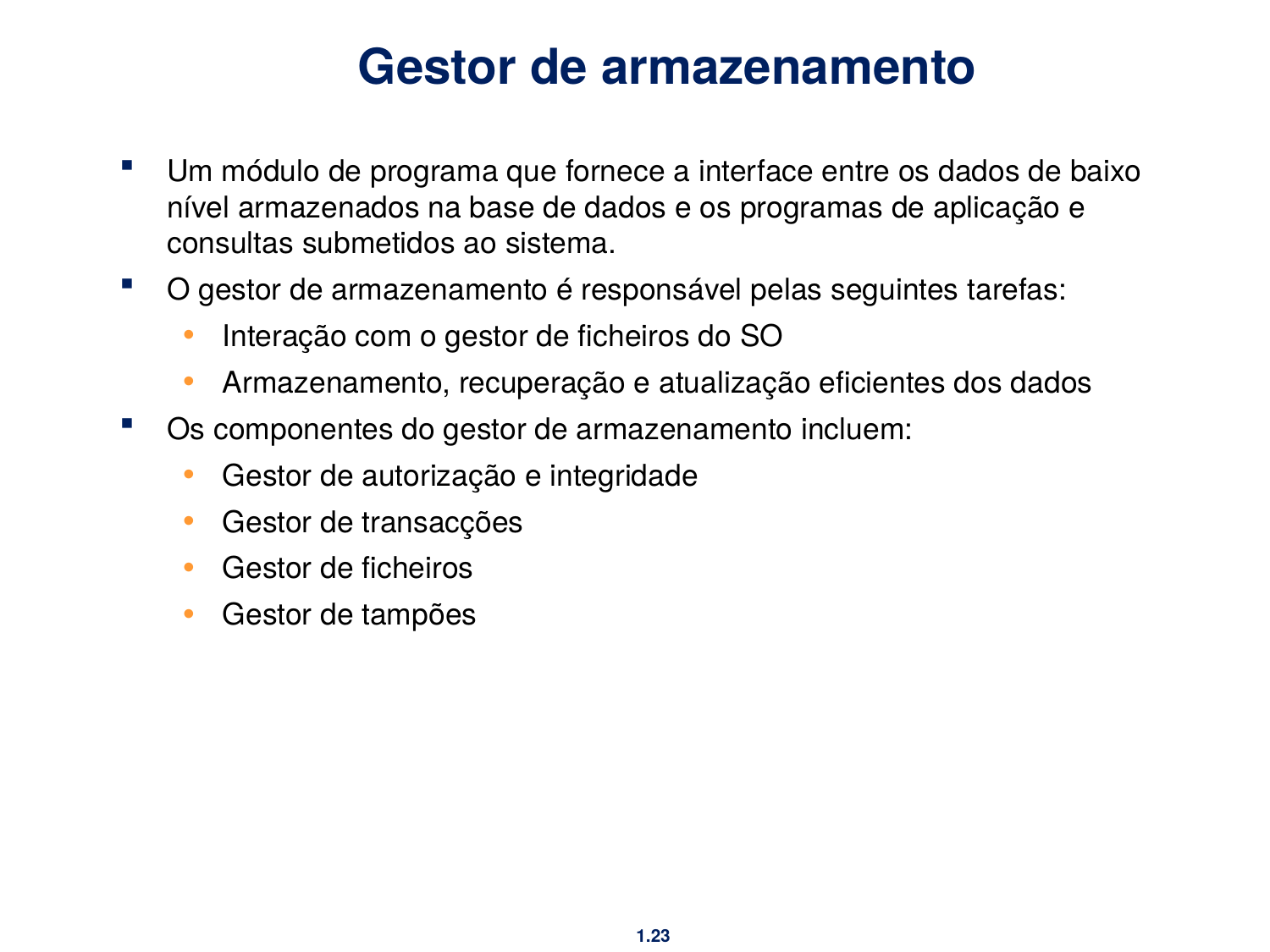

# Gestor de armazenamento
Um módulo de programa que fornece a interface entre os dados de baixo nível armazenados na base de dados e os programas de aplicação e consultas submetidos ao sistema.
O gestor de armazenamento é responsável pelas seguintes tarefas:
Interação com o gestor de ficheiros do SO
Armazenamento, recuperação e atualização eficientes dos dados
Os componentes do gestor de armazenamento incluem:
Gestor de autorização e integridade
Gestor de transacções
Gestor de ficheiros
Gestor de tampões